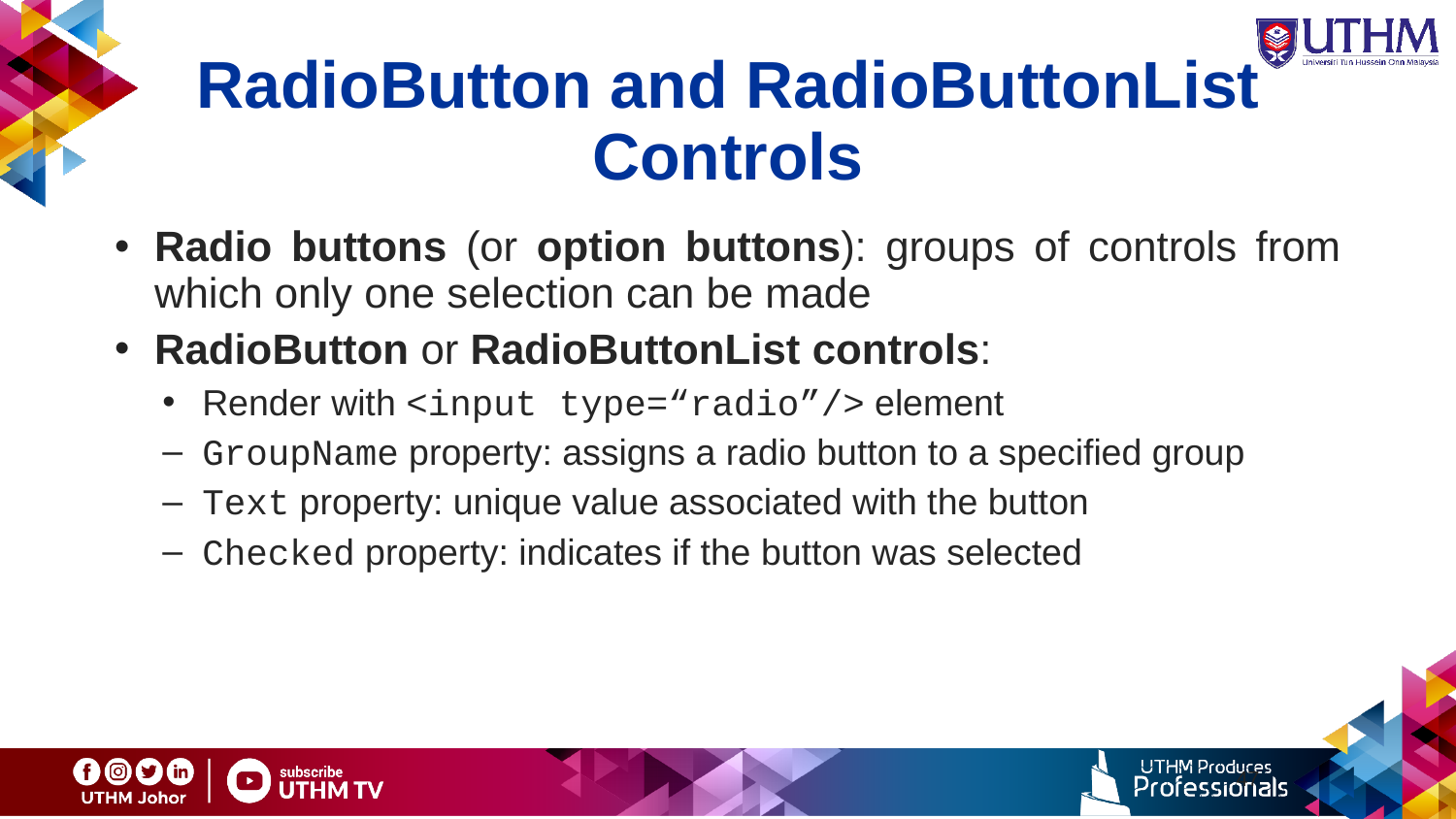

# RadioButton and RadioButtonList Controls
Radio buttons (or option buttons): groups of controls from which only one selection can be made
RadioButton or RadioButtonList controls:
Render with <input type=“radio”/> element
GroupName property: assigns a radio button to a specified group
Text property: unique value associated with the button
Checked property: indicates if the button was selected
47